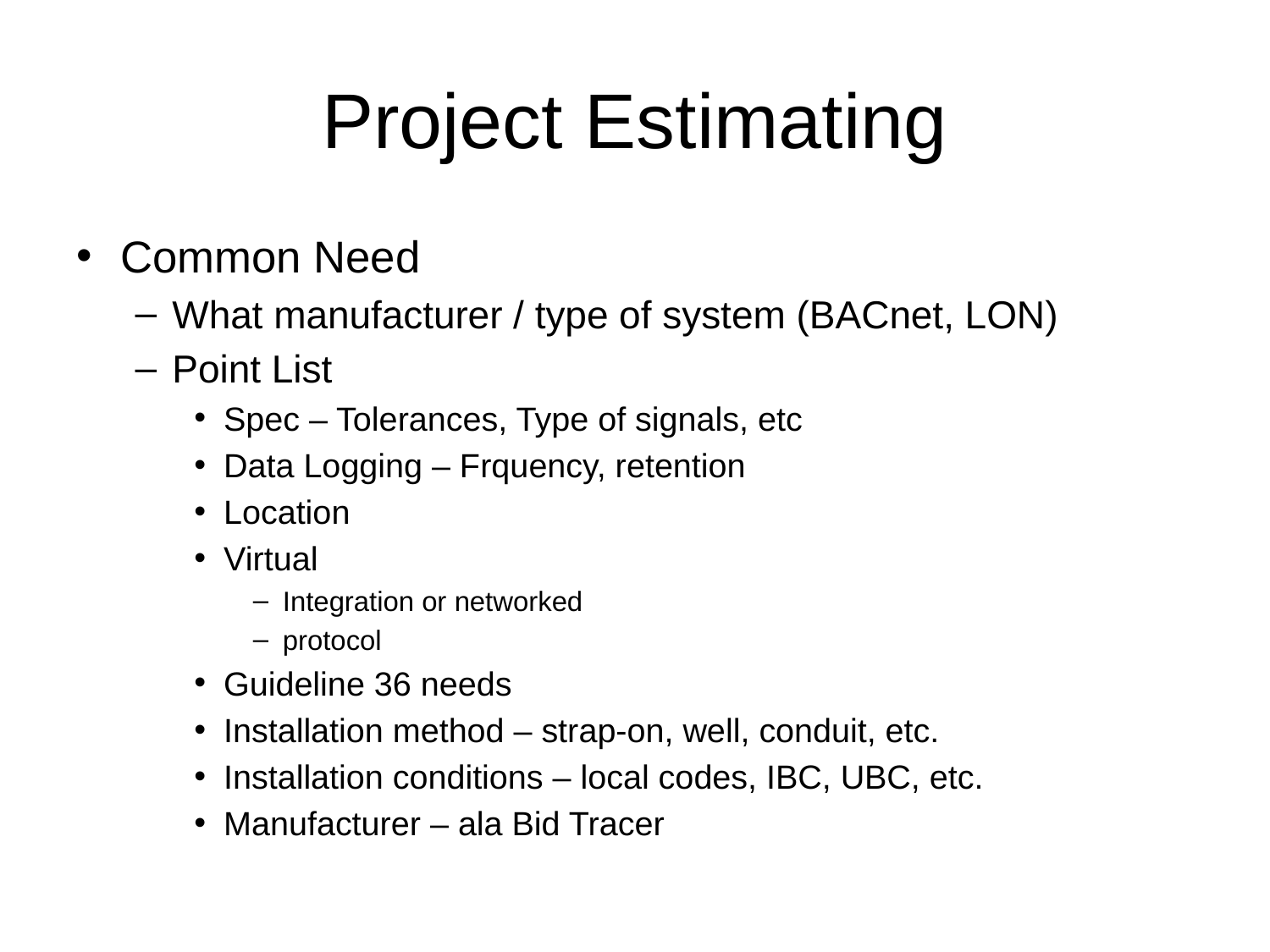

# Project Estimating
Common Need
What manufacturer / type of system (BACnet, LON)
Point List
Spec – Tolerances, Type of signals, etc
Data Logging – Frquency, retention
Location
Virtual
Integration or networked
protocol
Guideline 36 needs
Installation method – strap-on, well, conduit, etc.
Installation conditions – local codes, IBC, UBC, etc.
Manufacturer – ala Bid Tracer